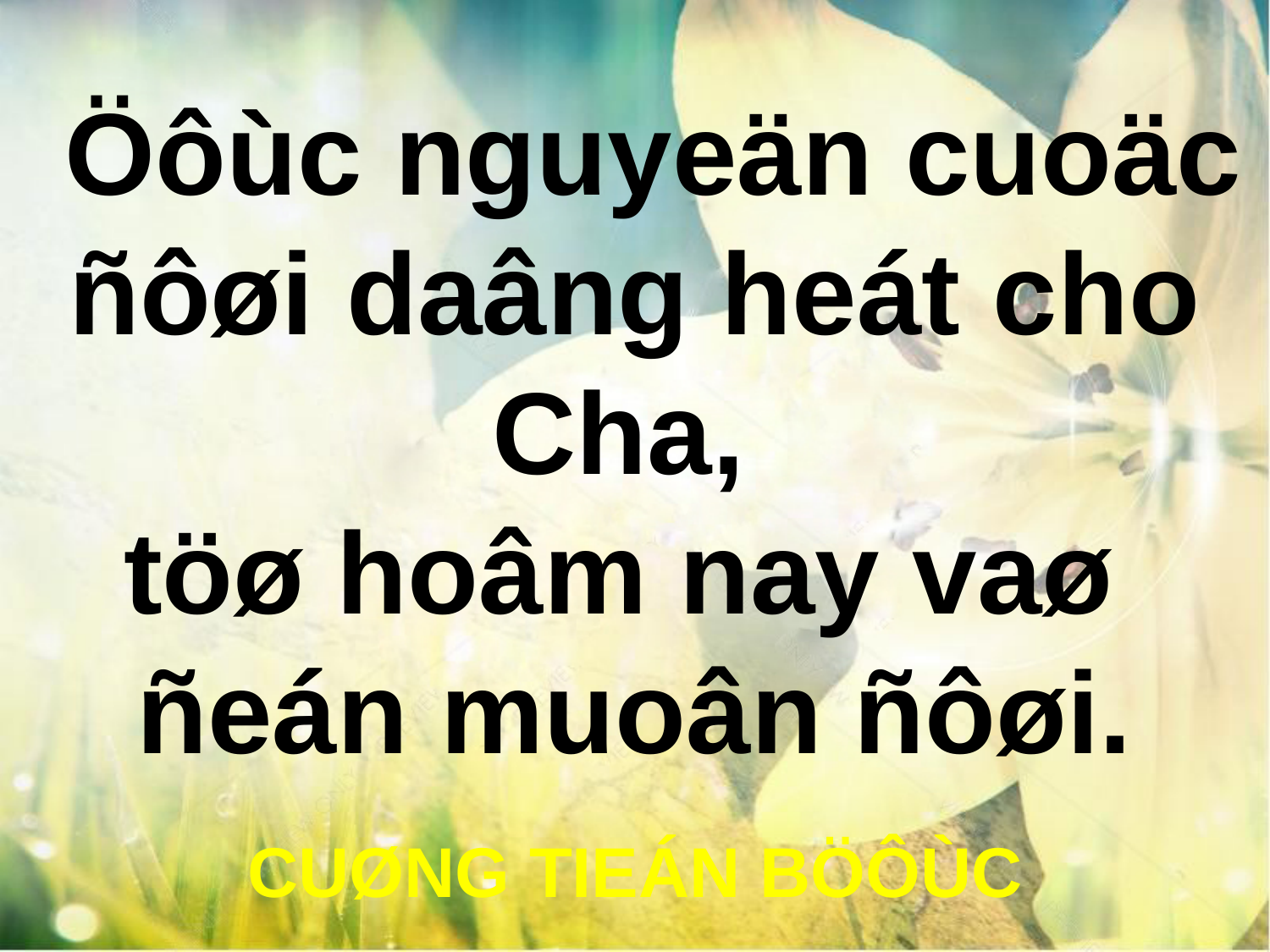

Öôùc nguyeän cuoäc ñôøi daâng heát cho Cha,
töø hoâm nay vaø
ñeán muoân ñôøi.
CUØNG TIEÁN BÖÔÙC